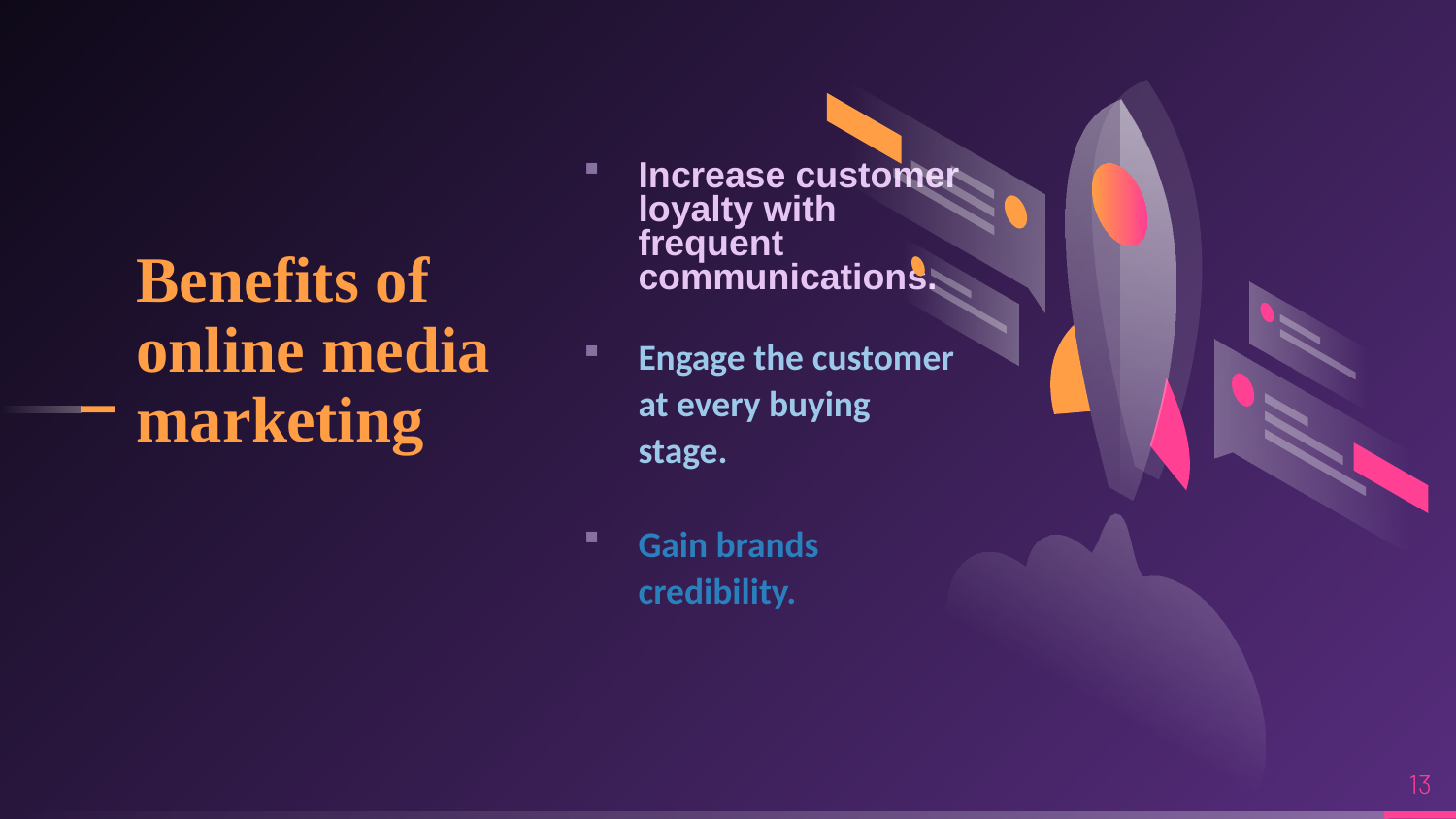

Benefits of online media marketing
Increase customer loyalty with frequent communications.

Engage the customer at every buying stage.

Gain brands credibility.

13